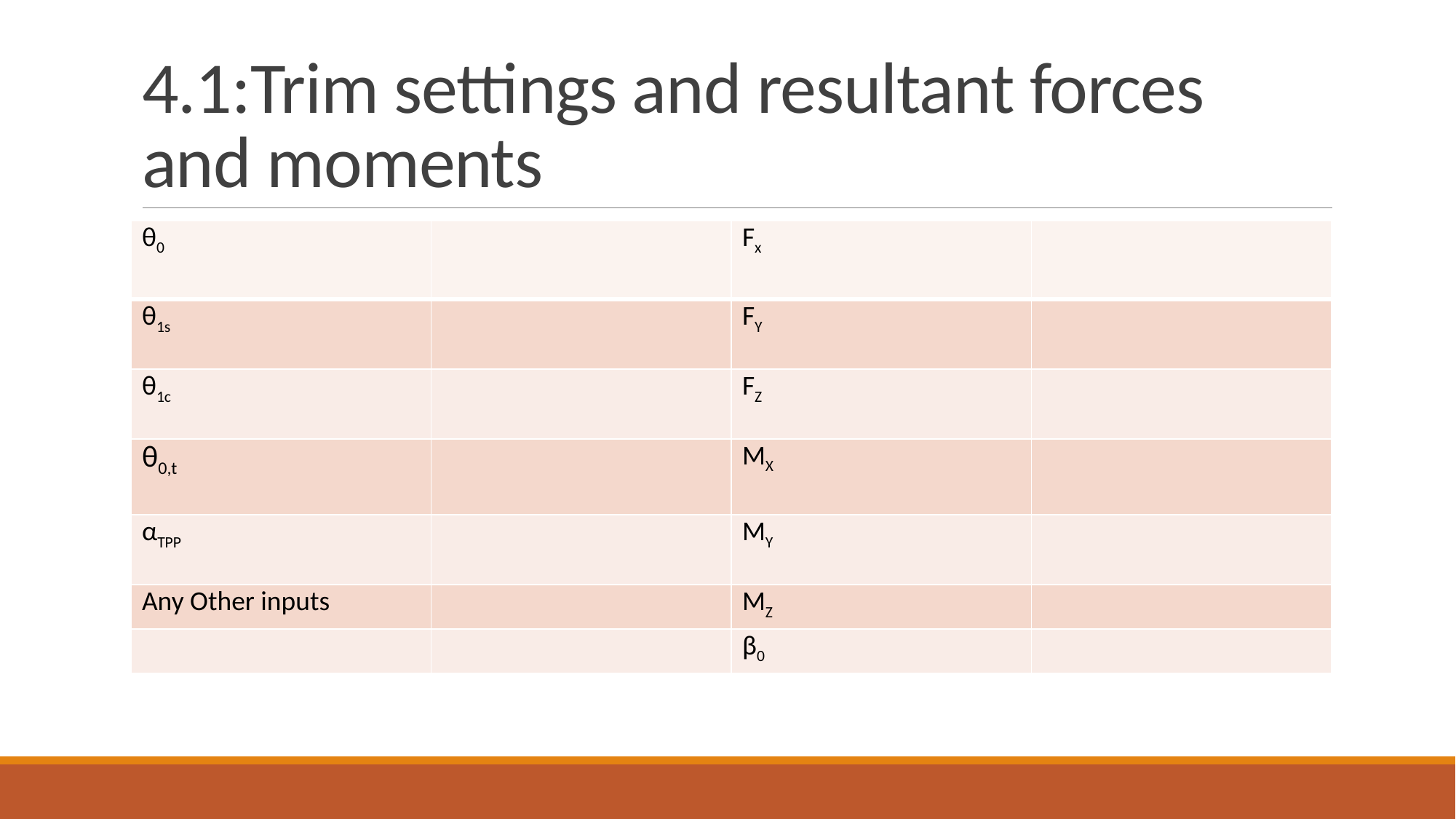

# 4.1:Trim settings and resultant forces and moments
| θ0 |  | Fx |  |
| --- | --- | --- | --- |
| θ1s |  | FY |  |
| θ1c |  | FZ |  |
| θ0,t |  | MX |  |
| αTPP |  | MY |  |
| Any Other inputs |  | MZ |  |
|  |  | β0 |  |